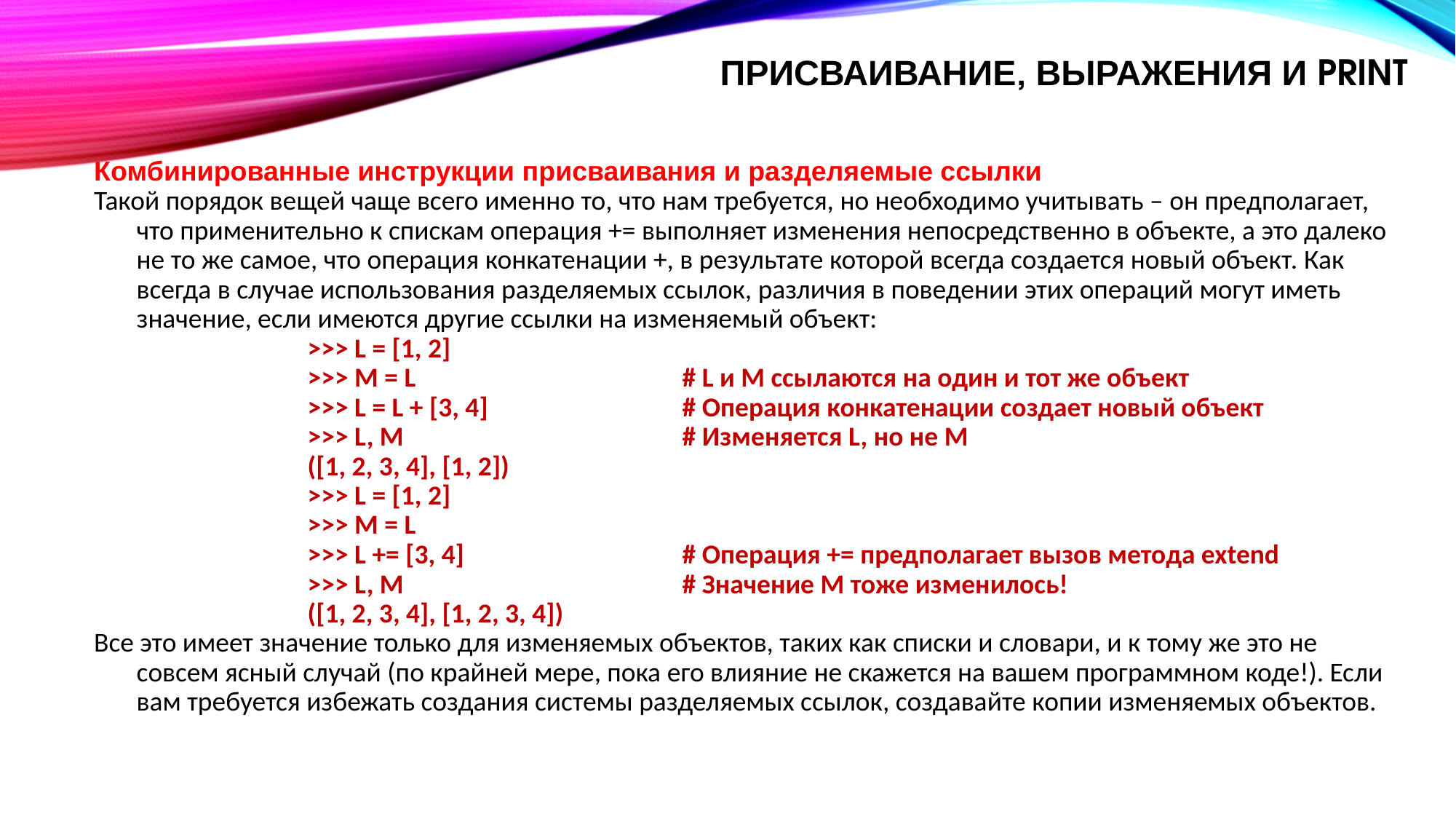

# Присваивание, выражения и print
Комбинированные инструкции присваивания и разделяемые ссылки
Такой порядок вещей чаще всего именно то, что нам требуется, но необходимо учитывать – он предполагает, что применительно к спискам операция += выполняет изменения непосредственно в объекте, а это далеко не то же самое, что операция конкатенации +, в результате которой всегда создается новый объект. Как всегда в случае использования разделяемых ссылок, различия в поведении этих операций могут иметь значение, если имеются другие ссылки на изменяемый объект:
>>> L = [1, 2]
>>> M = L		 	# L и M ссылаются на один и тот же объект
>>> L = L + [3, 4] 		# Операция конкатенации создает новый объект
>>> L, M 			# Изменяется L, но не M
([1, 2, 3, 4], [1, 2])
>>> L = [1, 2]
>>> M = L
>>> L += [3, 4] 		# Операция += предполагает вызов метода extend
>>> L, M 			# Значение M тоже изменилось!
([1, 2, 3, 4], [1, 2, 3, 4])
Все это имеет значение только для изменяемых объектов, таких как списки и словари, и к тому же это не совсем ясный случай (по крайней мере, пока его влияние не скажется на вашем программном коде!). Если вам требуется избежать создания системы разделяемых ссылок, создавайте копии изменяемых объектов.